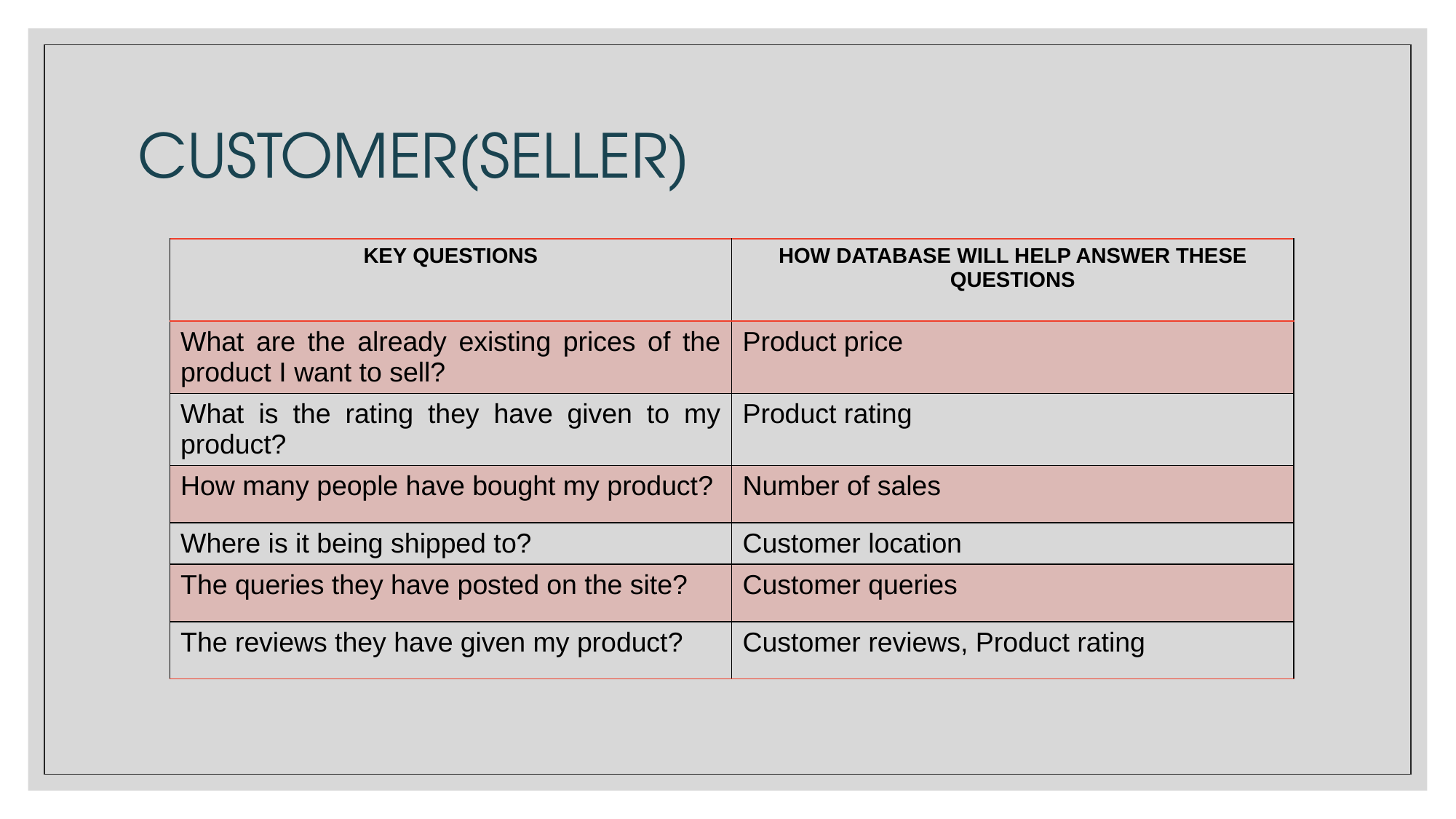

# CUSTOMER(SELLER)
| KEY QUESTIONS | HOW DATABASE WILL HELP ANSWER THESE QUESTIONS |
| --- | --- |
| What are the already existing prices of the product I want to sell? | Product price |
| What is the rating they have given to my product? | Product rating |
| How many people have bought my product? | Number of sales |
| Where is it being shipped to? | Customer location |
| The queries they have posted on the site? | Customer queries |
| The reviews they have given my product? | Customer reviews, Product rating |